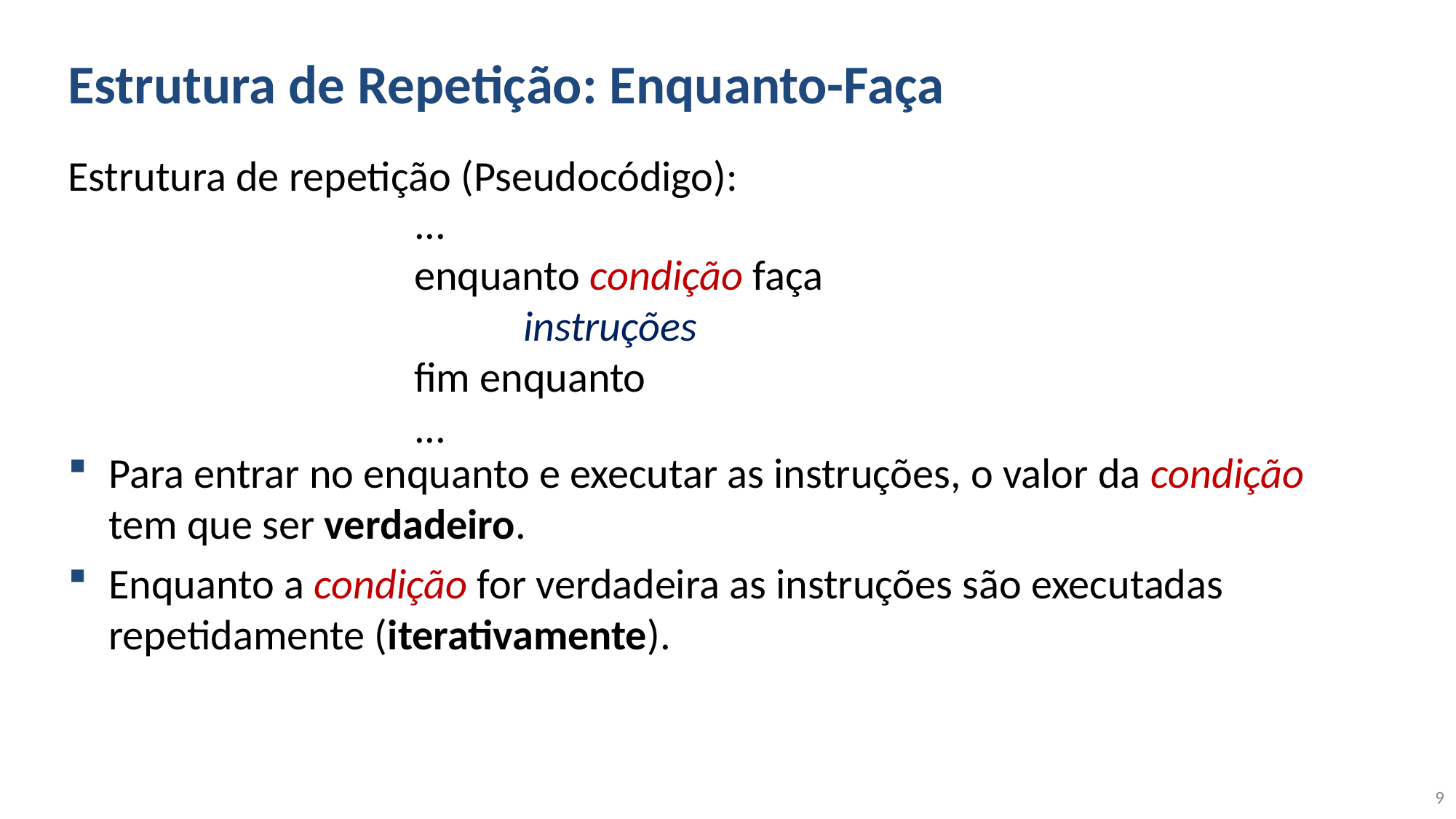

# Estrutura de Repetição: Enquanto-Faça
Estrutura de repetição (Pseudocódigo):

Para entrar no enquanto e executar as instruções, o valor da condição tem que ser verdadeiro.
Enquanto a condição for verdadeira as instruções são executadas repetidamente (iterativamente).

...
enquanto condição faça
	instruções
fim enquanto
...
9